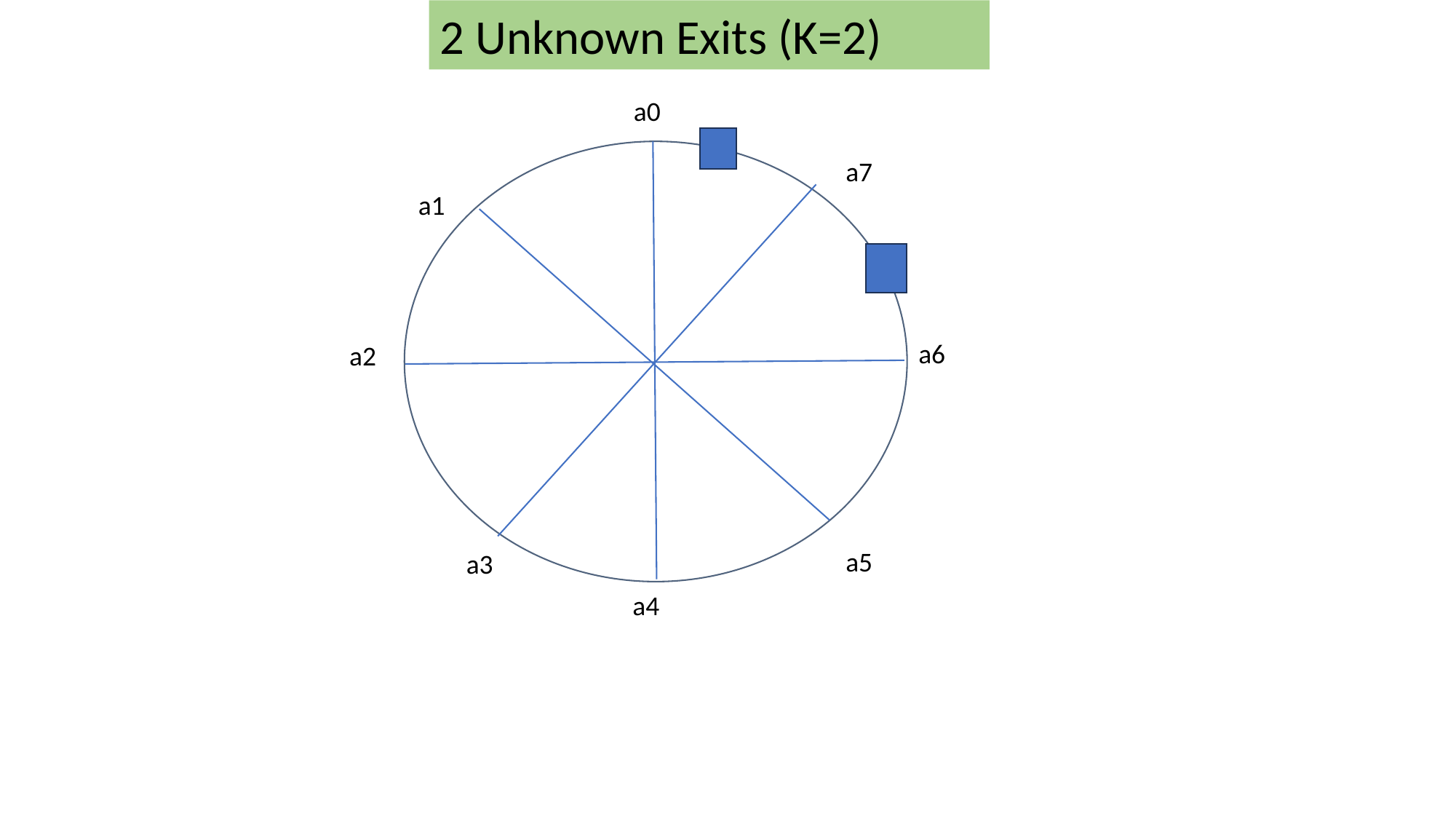

2 Unknown Exits (K=2)
a0

a7
a1

a6
a2
a5
a3
a4